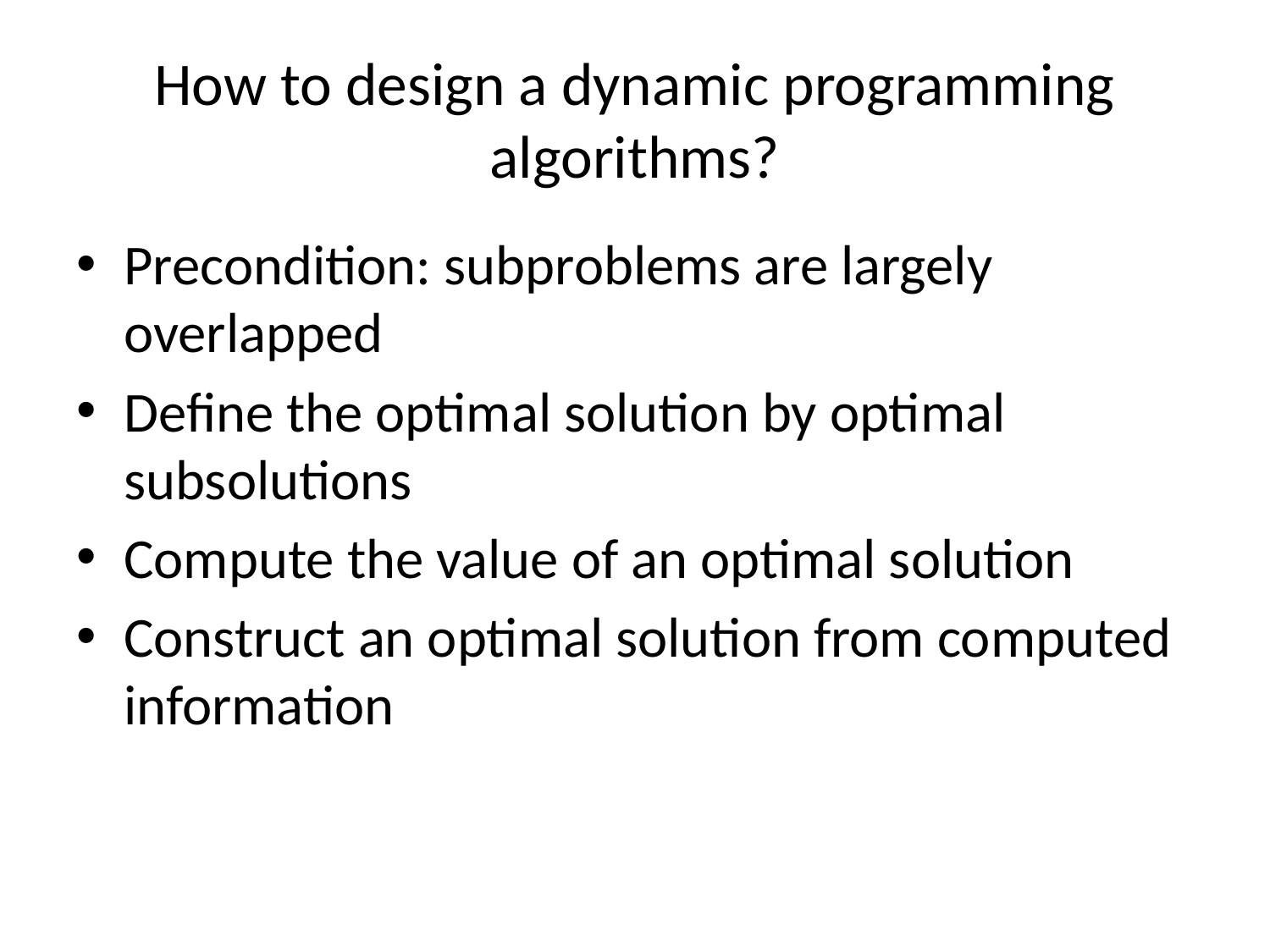

# How to design a dynamic programming algorithms?
Precondition: subproblems are largely overlapped
Define the optimal solution by optimal subsolutions
Compute the value of an optimal solution
Construct an optimal solution from computed information